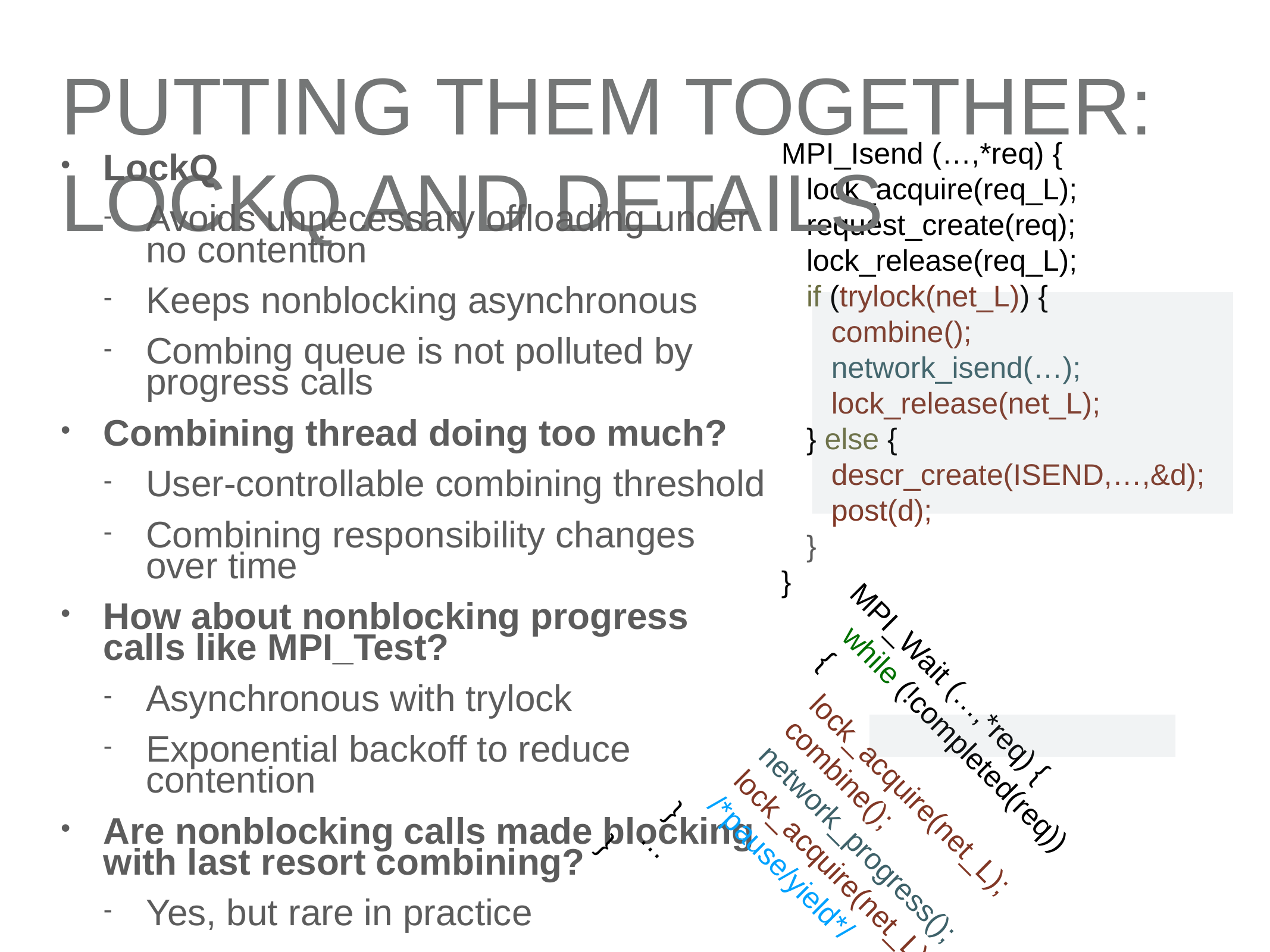

# Putting them together: lockq and details
MPI_Isend (…,*req) {
   lock_acquire(req_L);
   request_create(req);
   lock_release(req_L);
   if (trylock(net_L)) {
      combine();
      network_isend(…);
      lock_release(net_L);
   } else {
      descr_create(ISEND,…,&d);
      post(d);
   }
}
LockQ
Avoids unnecessary offloading under no contention
Keeps nonblocking asynchronous
Combing queue is not polluted by progress calls
Combining thread doing too much?
User-controllable combining threshold
Combining responsibility changes over time
How about nonblocking progress calls like MPI_Test?
Asynchronous with trylock
Exponential backoff to reduce contention
Are nonblocking calls made blocking with last resort combining?
Yes, but rare in practice

MPI_Wait (…,*req) {
   while (!completed(req))
   {
      lock_acquire(net_L);
      combine();
      network_progress();
      lock_acquire(net_L);
      /*pause/yield*/
   }
   …
}